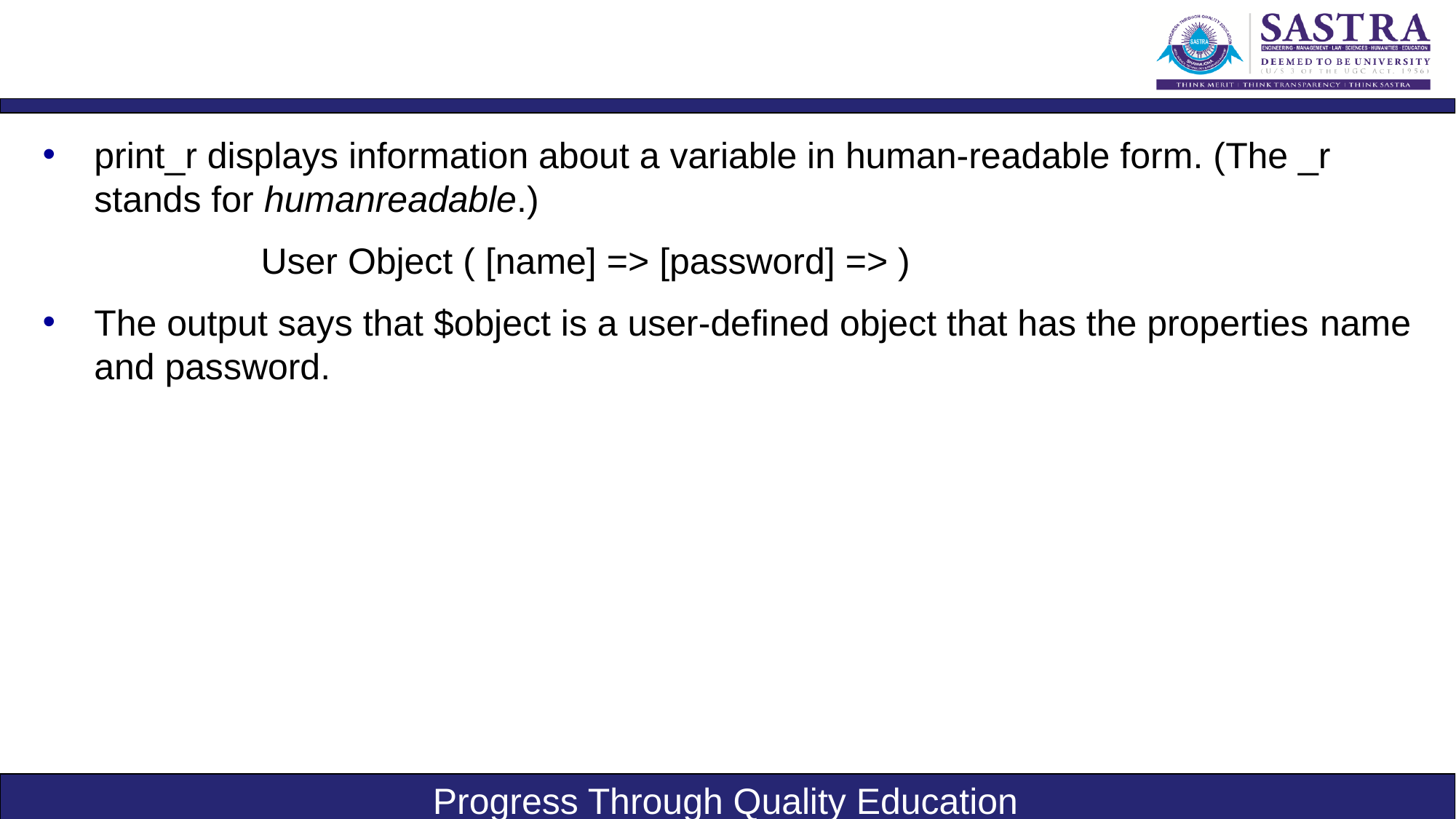

#
print_r displays information about a variable in human-readable form. (The _r stands for humanreadable.)
		User Object ( [name] => [password] => )
The output says that $object is a user-defined object that has the properties name and password.